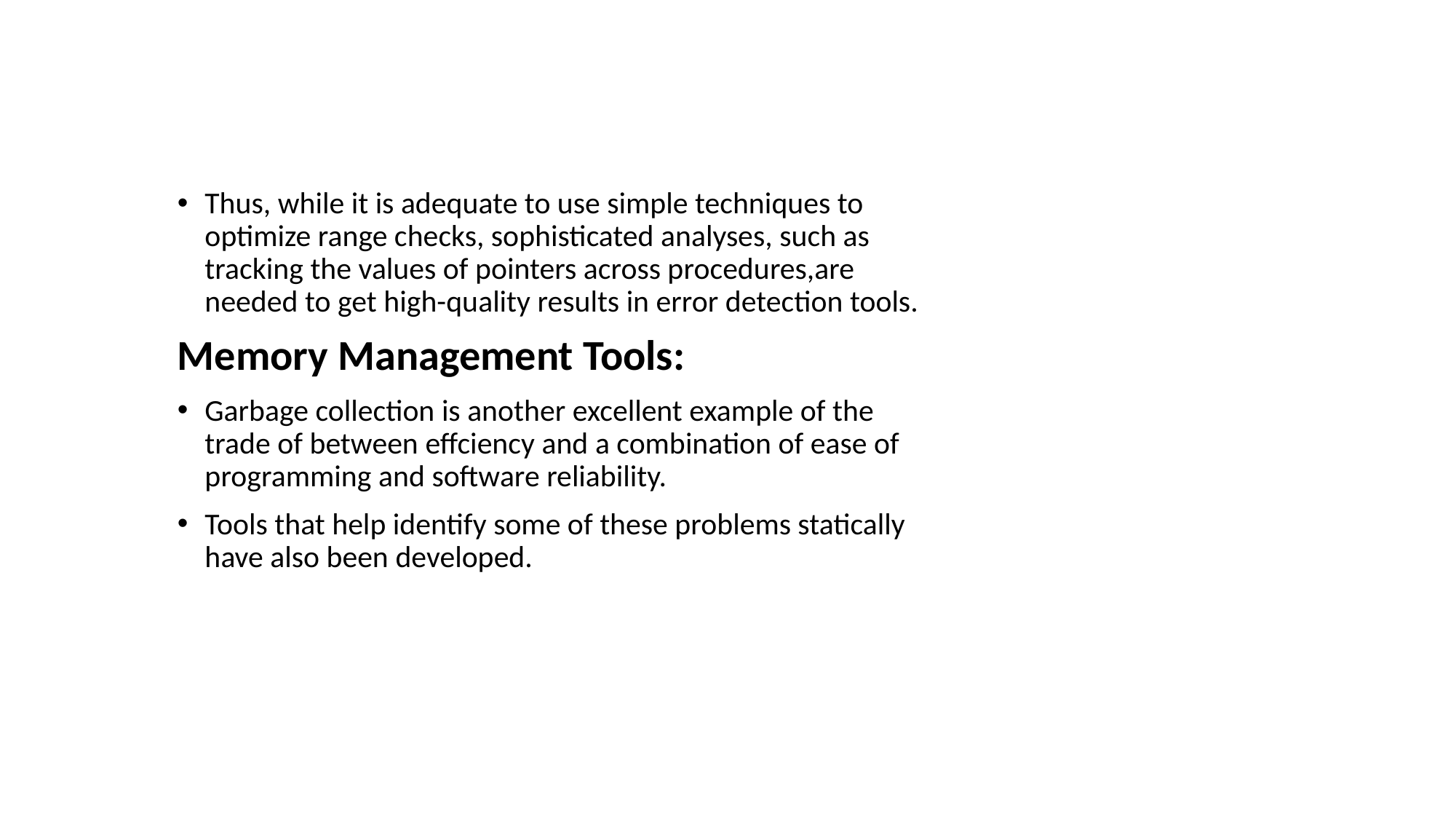

Thus, while it is adequate to use simple techniques to optimize range checks, sophisticated analyses, such as tracking the values of pointers across procedures,are needed to get high-quality results in error detection tools.
Memory Management Tools:
Garbage collection is another excellent example of the trade of between effciency and a combination of ease of programming and software reliability.
Tools that help identify some of these problems statically have also been developed.